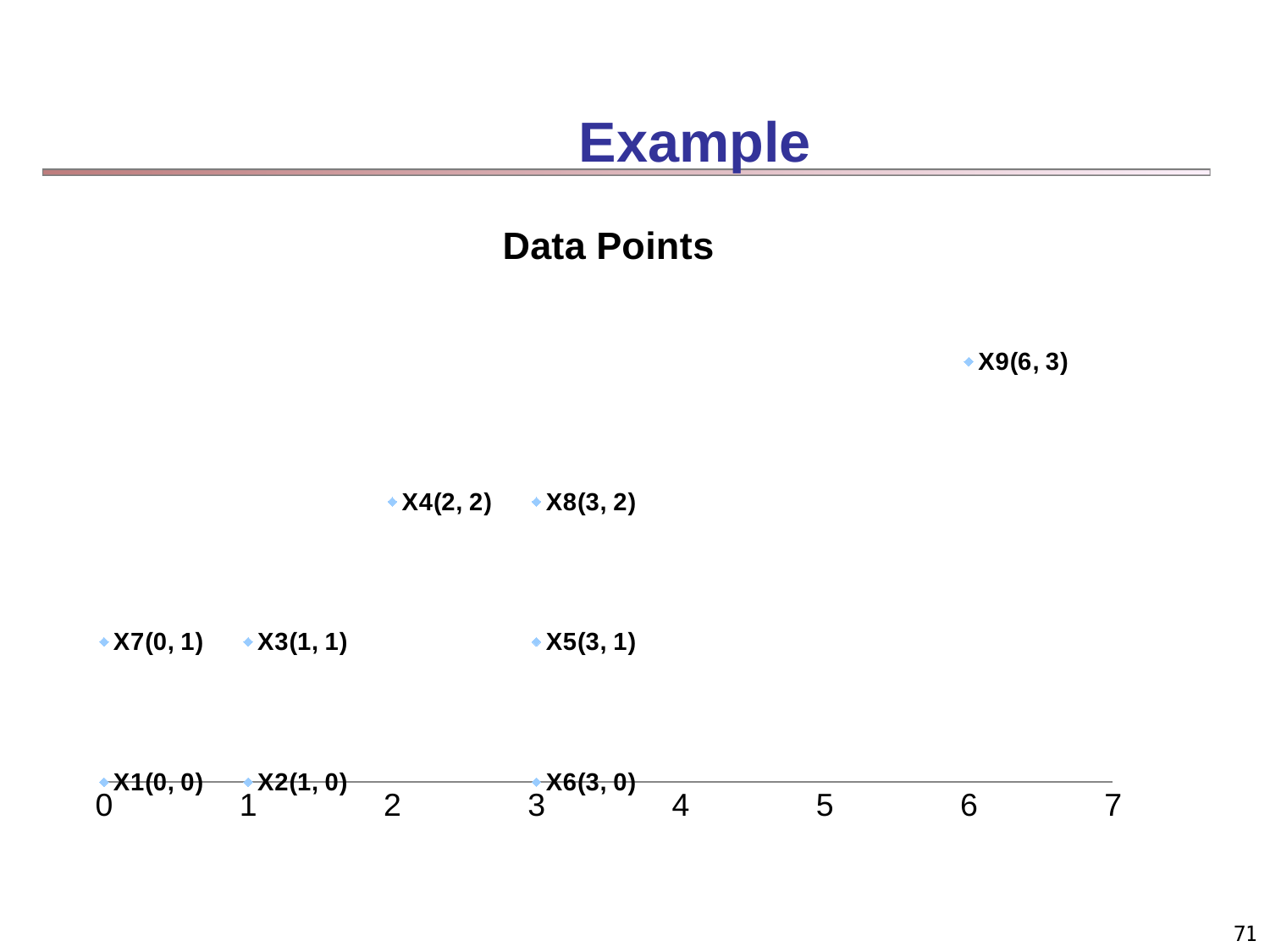

# Example

### Chart: Data Points

| Category | Y-Values |
|---|---|
71